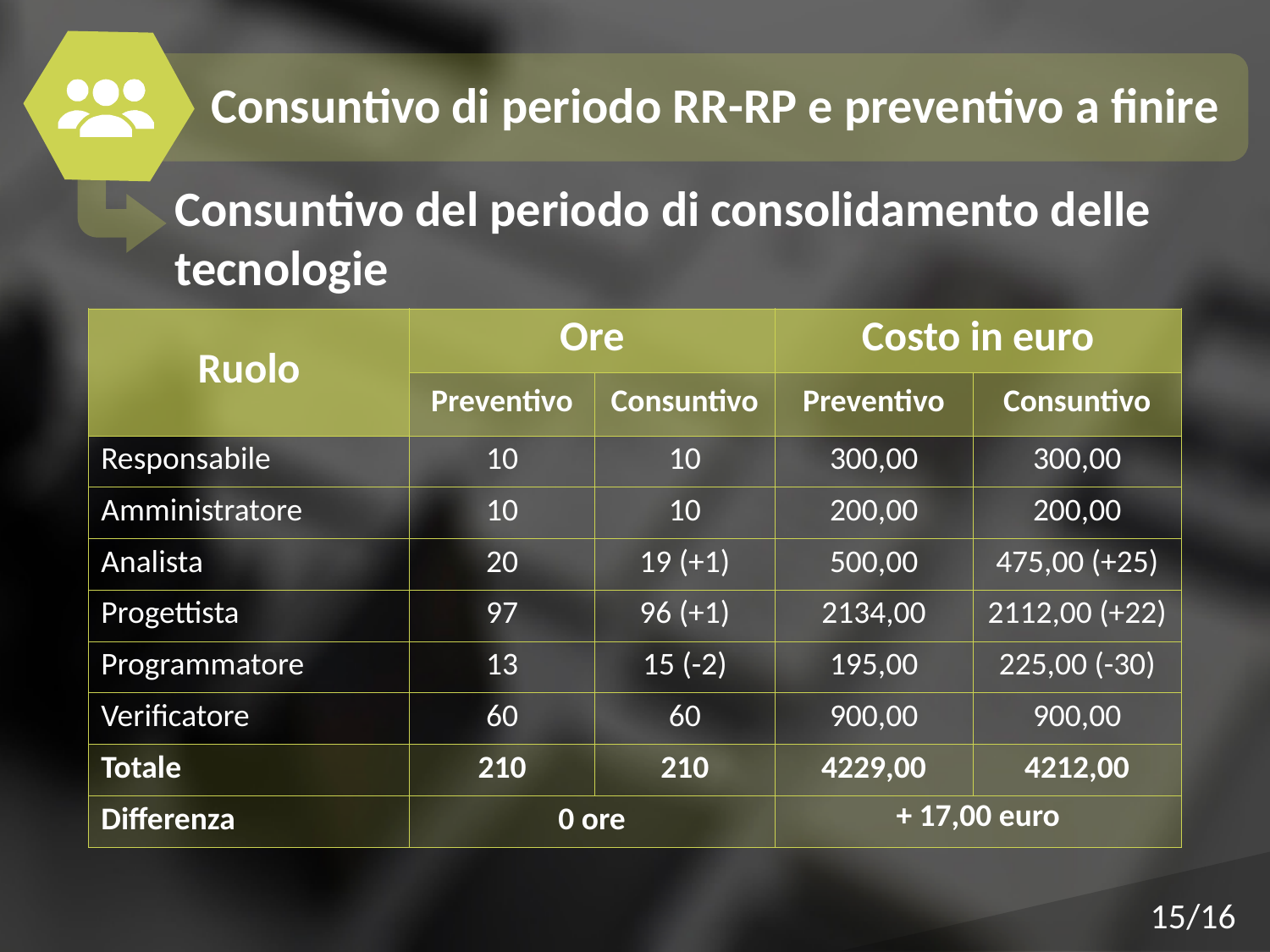

Consuntivo di periodo RR-RP e preventivo a finire

Consuntivo del periodo di consolidamento delle tecnologie
| Ruolo | Ore |  | Costo in euro |  |
| --- | --- | --- | --- | --- |
|  | Preventivo | Consuntivo | Preventivo | Consuntivo |
| Responsabile | 10 | 10 | 300,00 | 300,00 |
| Amministratore | 10 | 10 | 200,00 | 200,00 |
| Analista | 20 | 19 (+1) | 500,00 | 475,00 (+25) |
| Progettista | 97 | 96 (+1) | 2134,00 | 2112,00 (+22) |
| Programmatore | 13 | 15 (-2) | 195,00 | 225,00 (-30) |
| Verificatore | 60 | 60 | 900,00 | 900,00 |
| Totale | 210 | 210 | 4229,00 | 4212,00 |
| Differenza | 0 ore |  | + 17,00 euro |  |

15/16